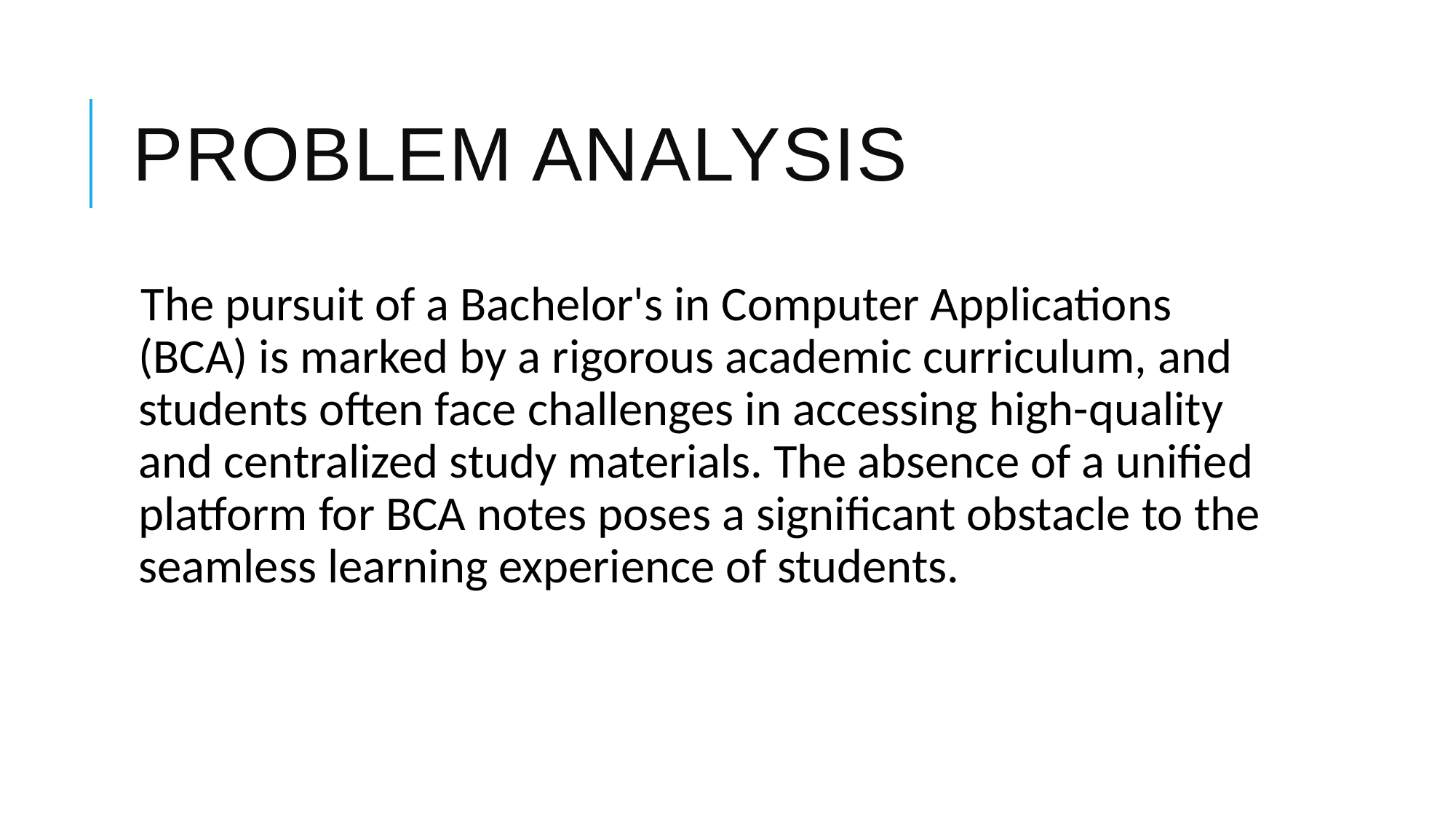

# Problem Analysis
The pursuit of a Bachelor's in Computer Applications (BCA) is marked by a rigorous academic curriculum, and students often face challenges in accessing high-quality and centralized study materials. The absence of a unified platform for BCA notes poses a significant obstacle to the seamless learning experience of students.